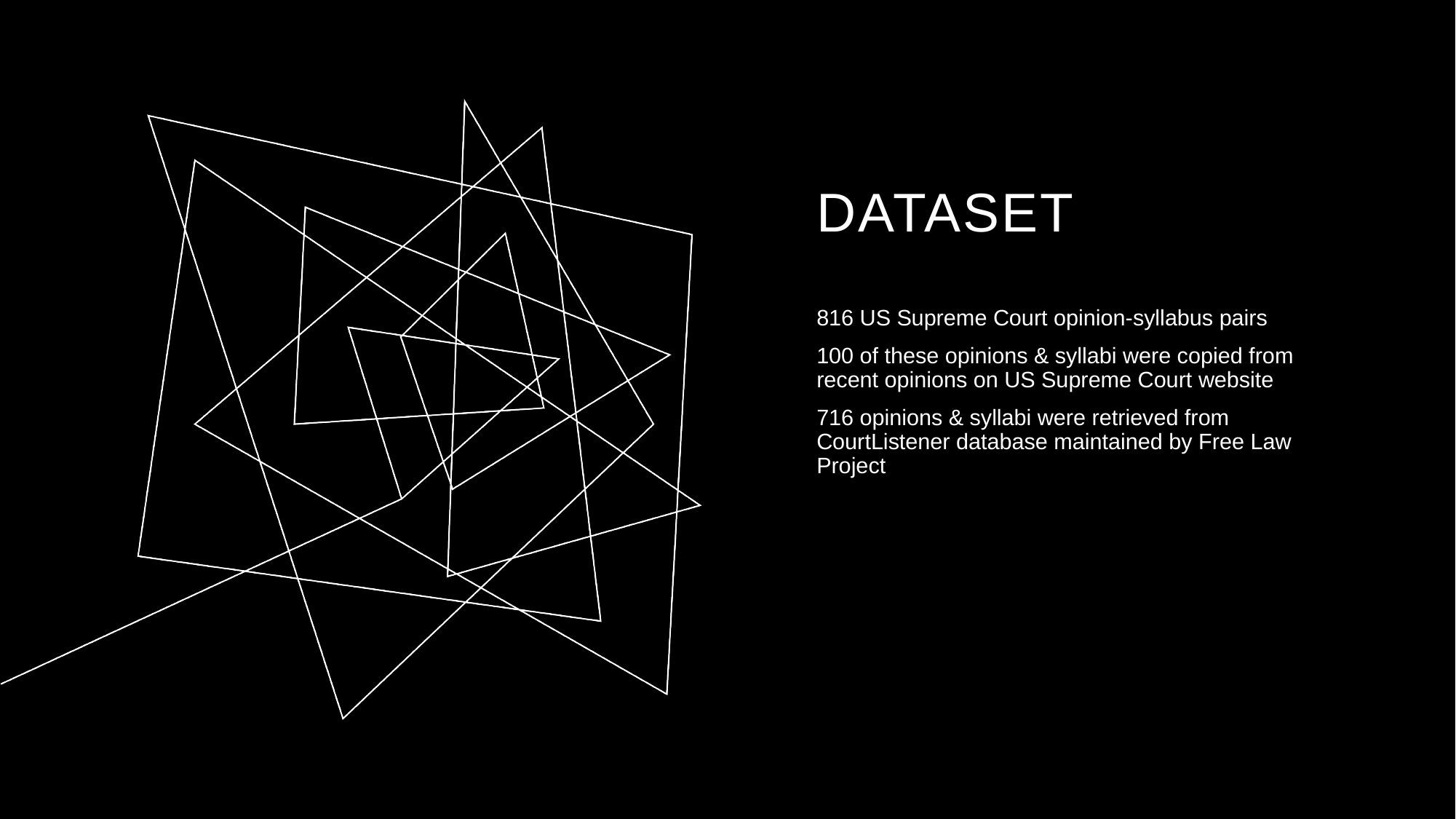

# dataset
816 US Supreme Court opinion-syllabus pairs
100 of these opinions & syllabi were copied from recent opinions on US Supreme Court website
716 opinions & syllabi were retrieved from CourtListener database maintained by Free Law Project